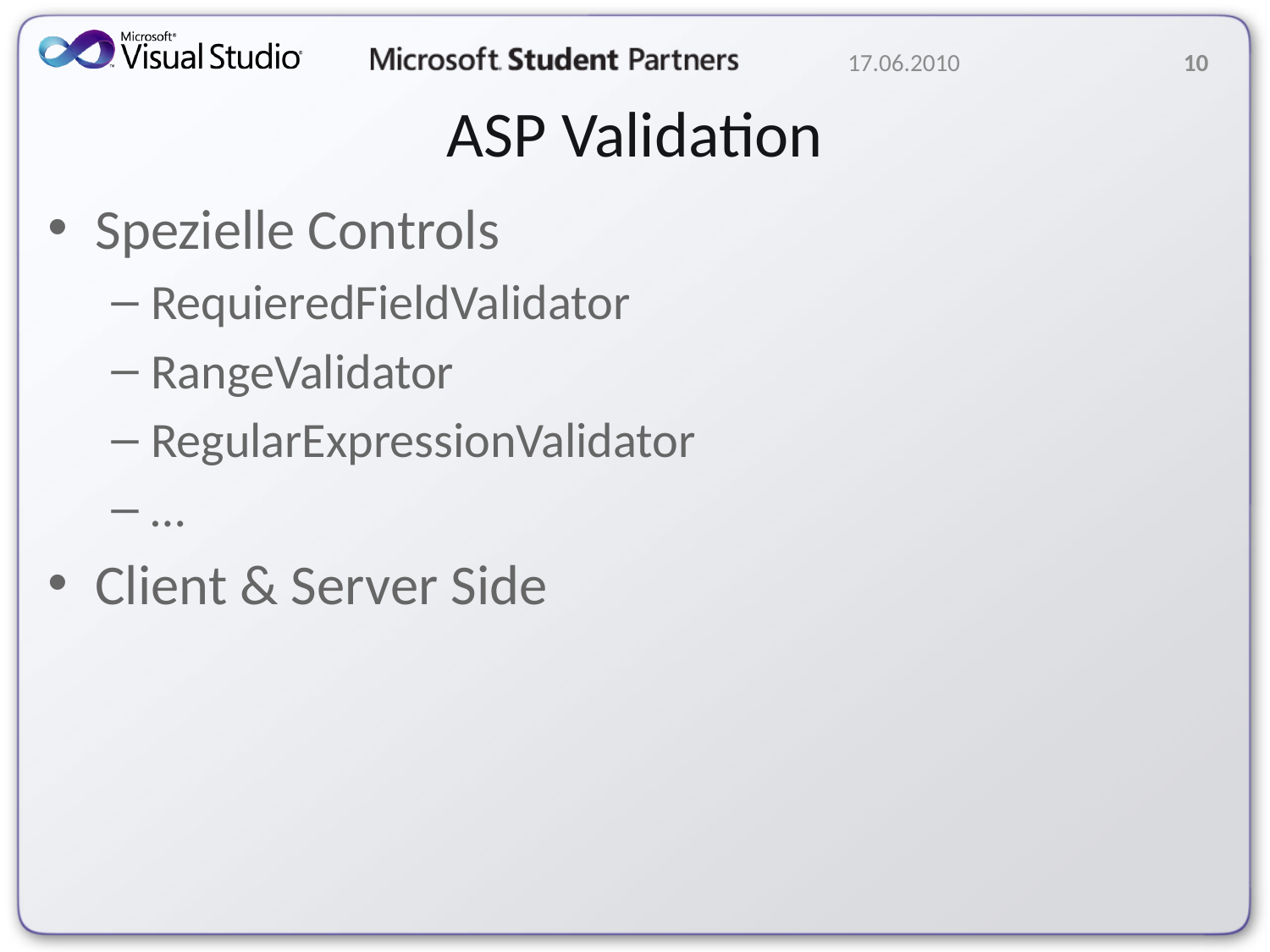

17.06.2010
10
# ASP Validation
Spezielle Controls
RequieredFieldValidator
RangeValidator
RegularExpressionValidator
…
Client & Server Side